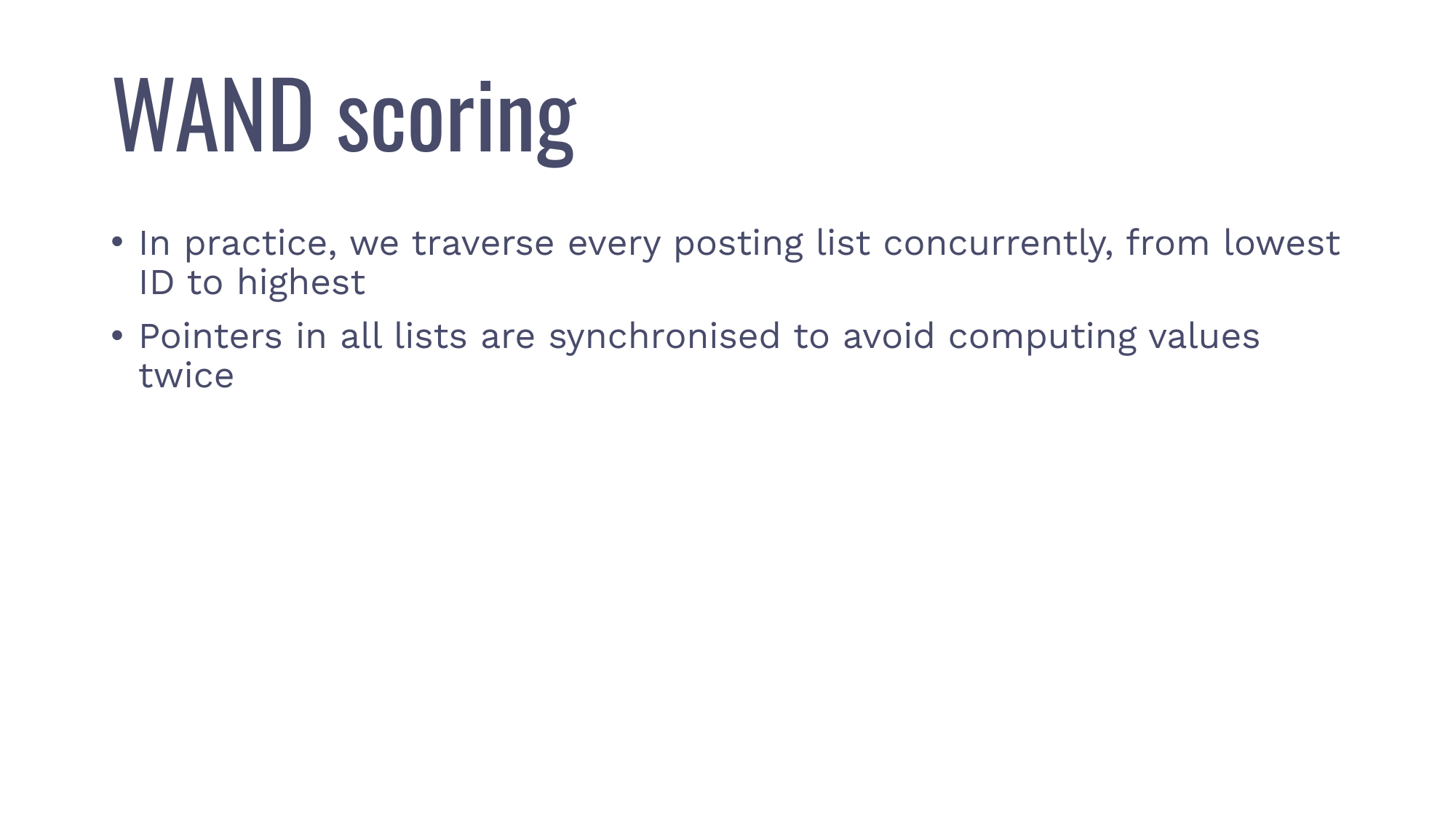

# WAND scoring
In practice, we traverse every posting list concurrently, from lowest ID to highest
Pointers in all lists are synchronised to avoid computing values twice